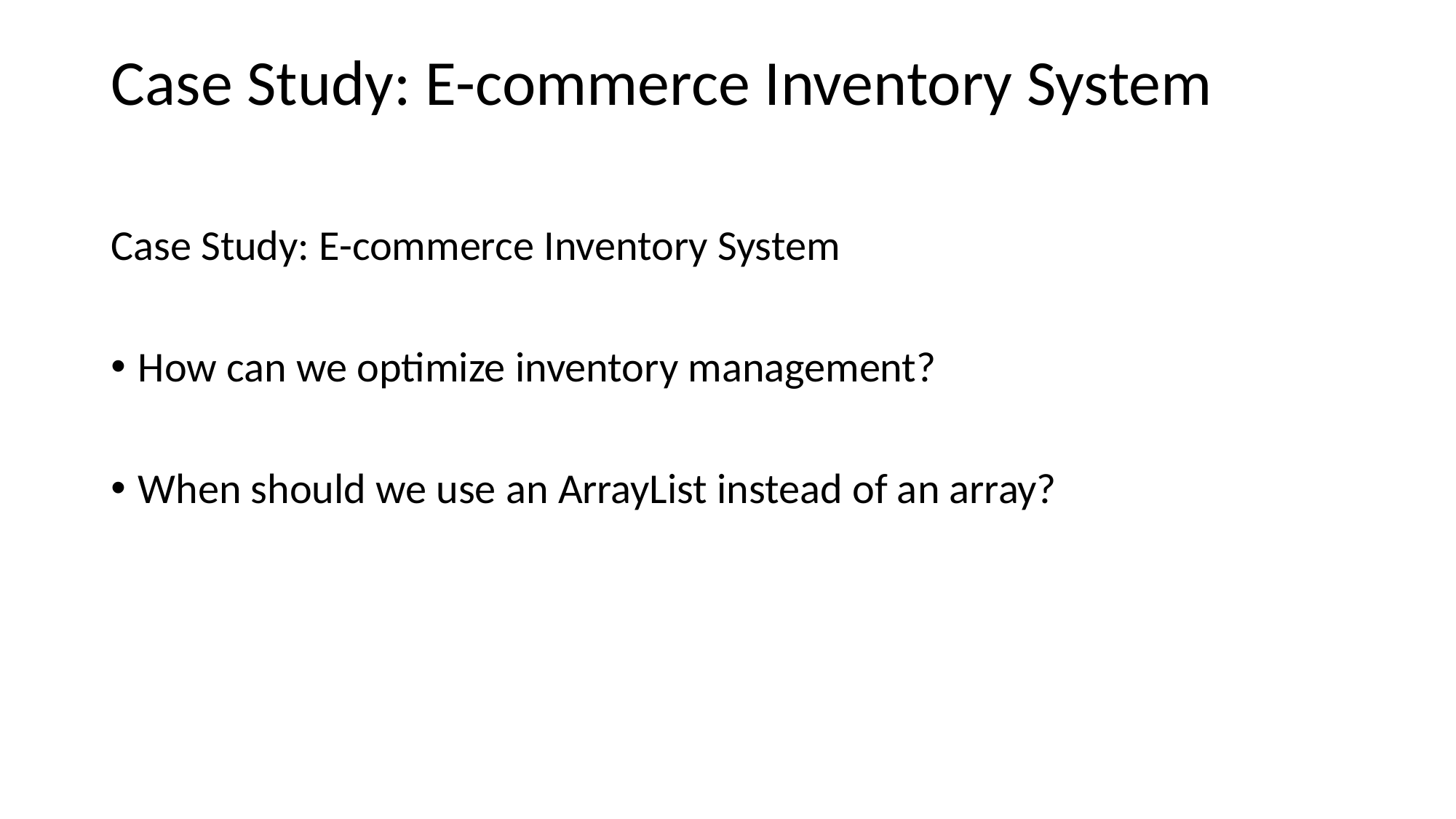

# Case Study: E-commerce Inventory System
Case Study: E-commerce Inventory System

How can we optimize inventory management?

When should we use an ArrayList instead of an array?